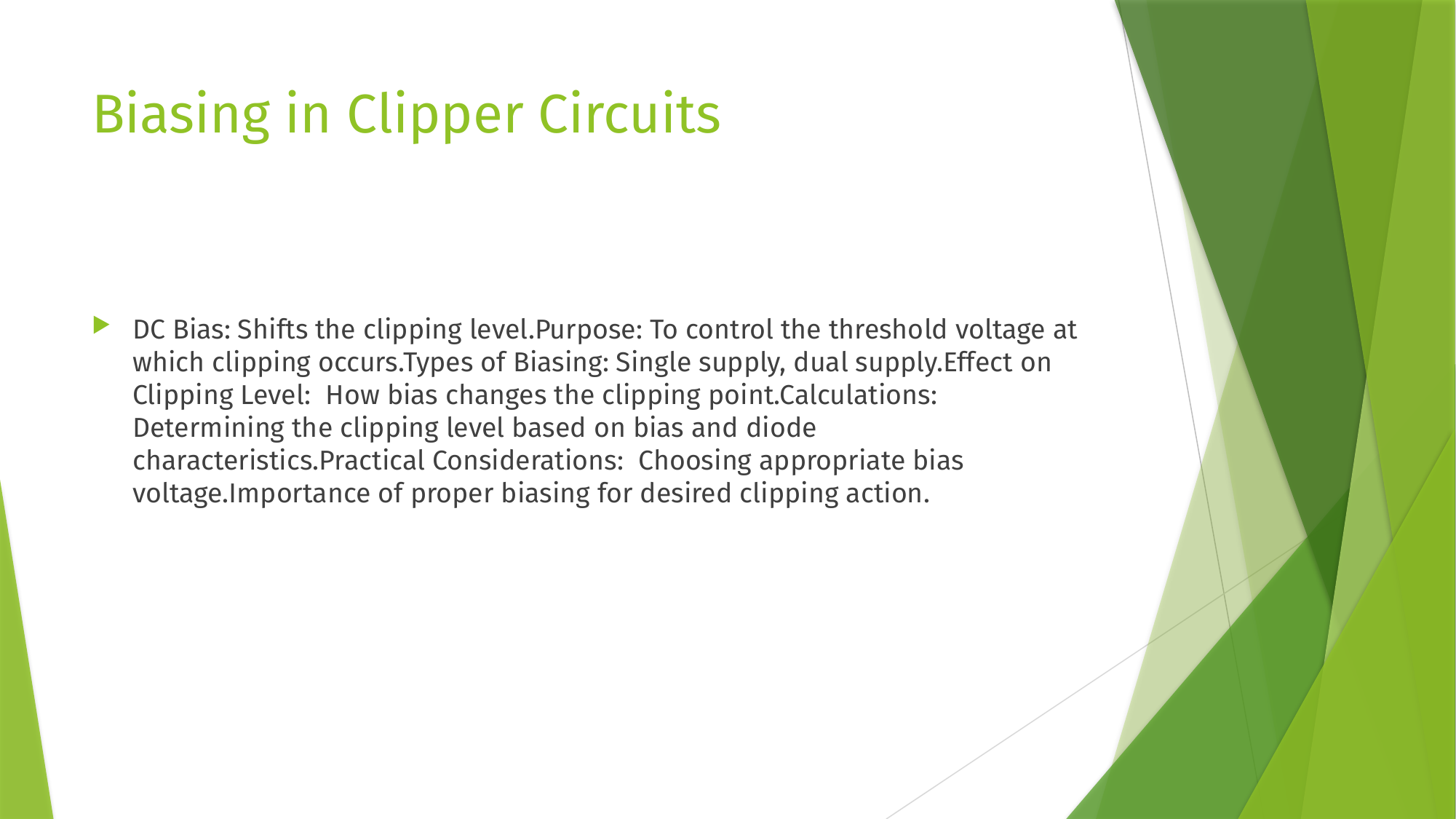

# Biasing in Clipper Circuits

DC Bias: Shifts the clipping level.Purpose: To control the threshold voltage at which clipping occurs.Types of Biasing: Single supply, dual supply.Effect on Clipping Level:  How bias changes the clipping point.Calculations: Determining the clipping level based on bias and diode characteristics.Practical Considerations:  Choosing appropriate bias voltage.Importance of proper biasing for desired clipping action.